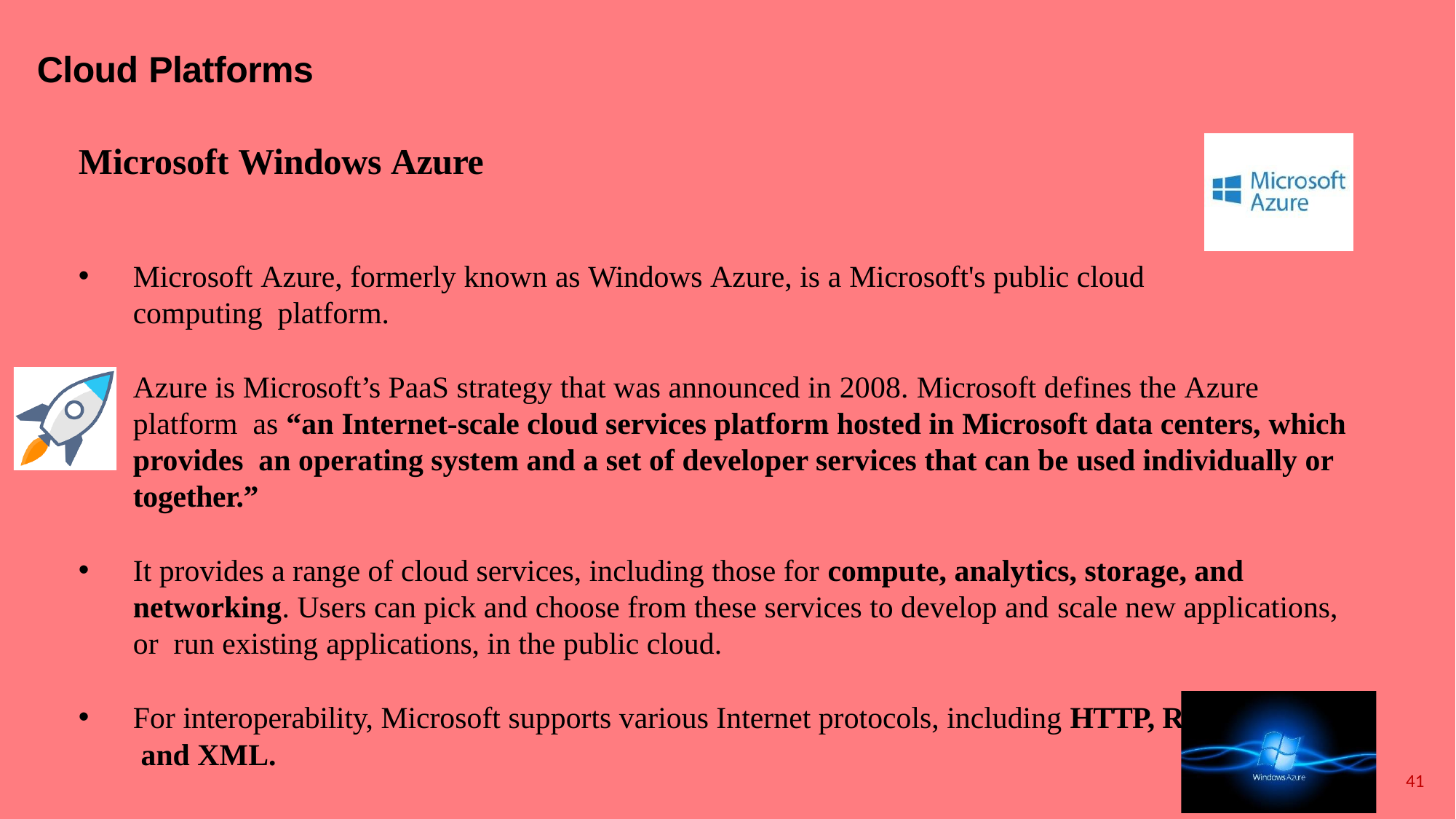

# Cloud Platforms

Microsoft Windows Azure

Microsoft Azure, formerly known as Windows Azure, is a Microsoft's public cloud computing  platform.

Azure is Microsoft’s PaaS strategy that was announced in 2008. Microsoft defines the Azure platform  as “an Internet-scale cloud services platform hosted in Microsoft data centers, which provides  an operating system and a set of developer services that can be used individually or together.”

It provides a range of cloud services, including those for compute, analytics, storage, and  networking. Users can pick and choose from these services to develop and scale new applications, or  run existing applications, in the public cloud.

For interoperability, Microsoft supports various Internet protocols, including HTTP, REST, SOAP,  and XML.

41